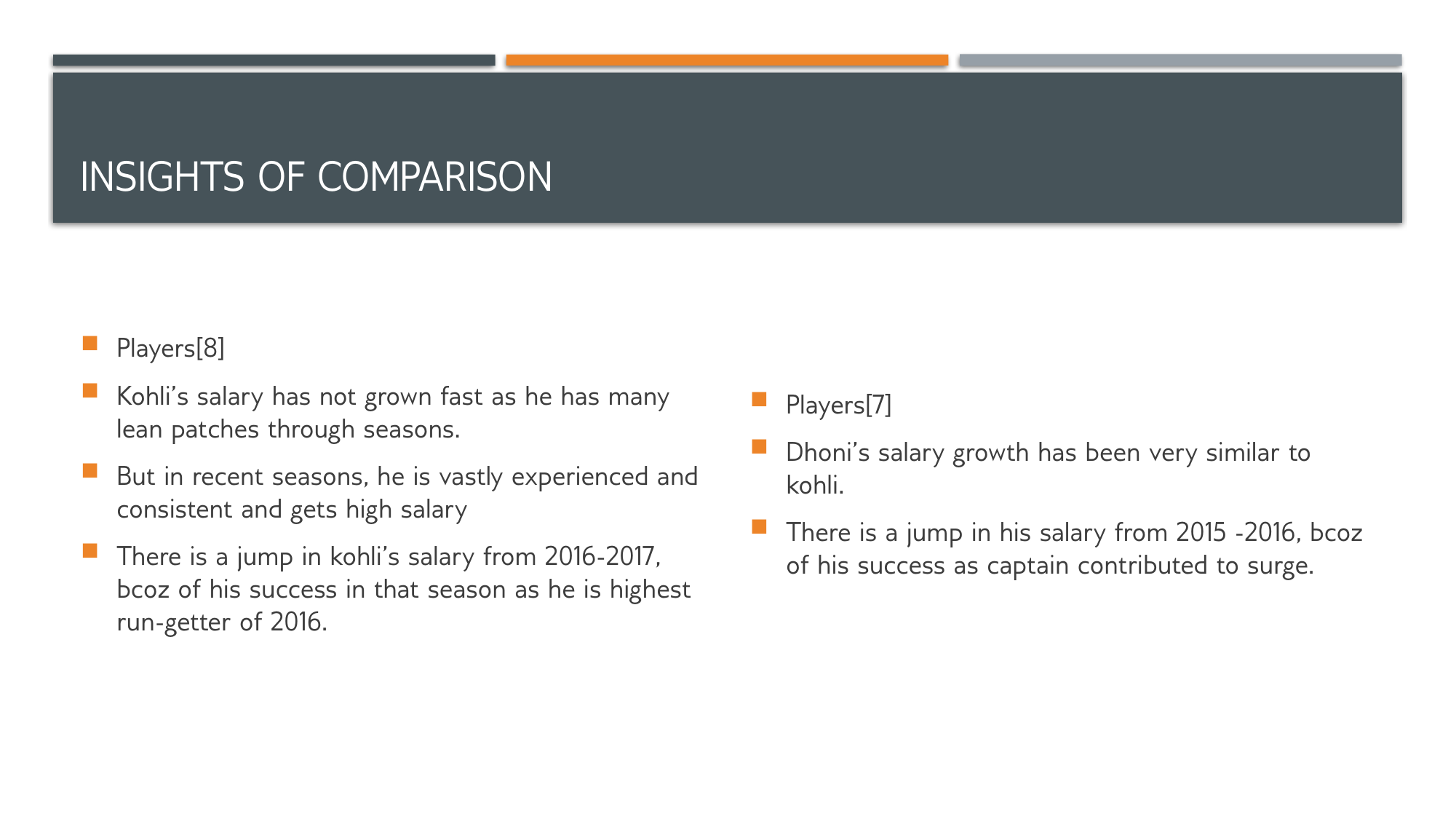

# Insights of comparison
Players[8]
Kohli’s salary has not grown fast as he has many lean patches through seasons.
But in recent seasons, he is vastly experienced and consistent and gets high salary
There is a jump in kohli’s salary from 2016-2017, bcoz of his success in that season as he is highest run-getter of 2016.
Players[7]
Dhoni’s salary growth has been very similar to kohli.
There is a jump in his salary from 2015 -2016, bcoz of his success as captain contributed to surge.